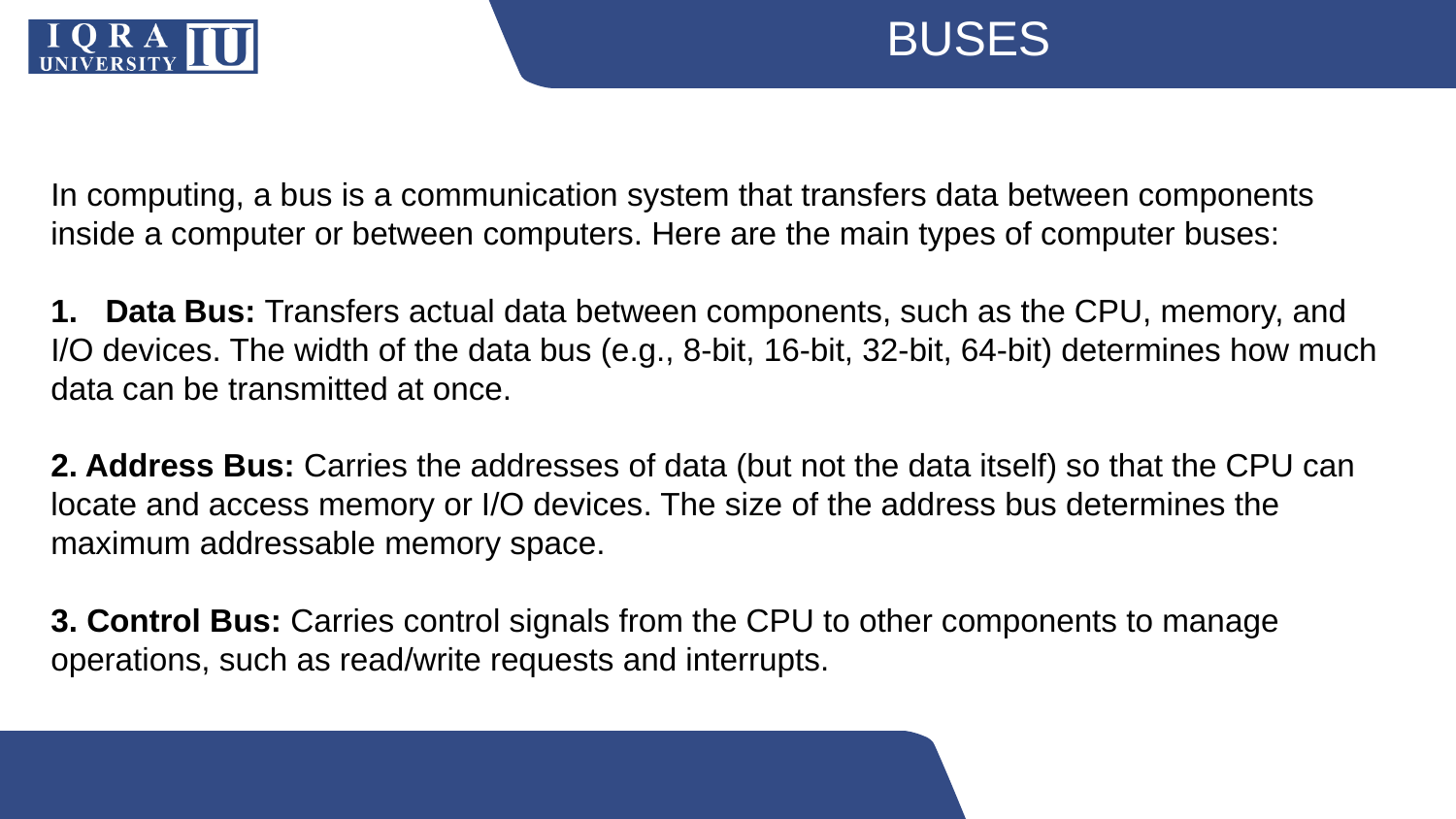

# BUSES
In computing, a bus is a communication system that transfers data between components
inside a computer or between computers. Here are the main types of computer buses:

Data Bus: Transfers actual data between components, such as the CPU, memory, and
I/O devices. The width of the data bus (e.g., 8-bit, 16-bit, 32-bit, 64-bit) determines how much
data can be transmitted at once.

2. Address Bus: Carries the addresses of data (but not the data itself) so that the CPU can
locate and access memory or I/O devices. The size of the address bus determines the
maximum addressable memory space.

3. Control Bus: Carries control signals from the CPU to other components to manage
operations, such as read/write requests and interrupts.